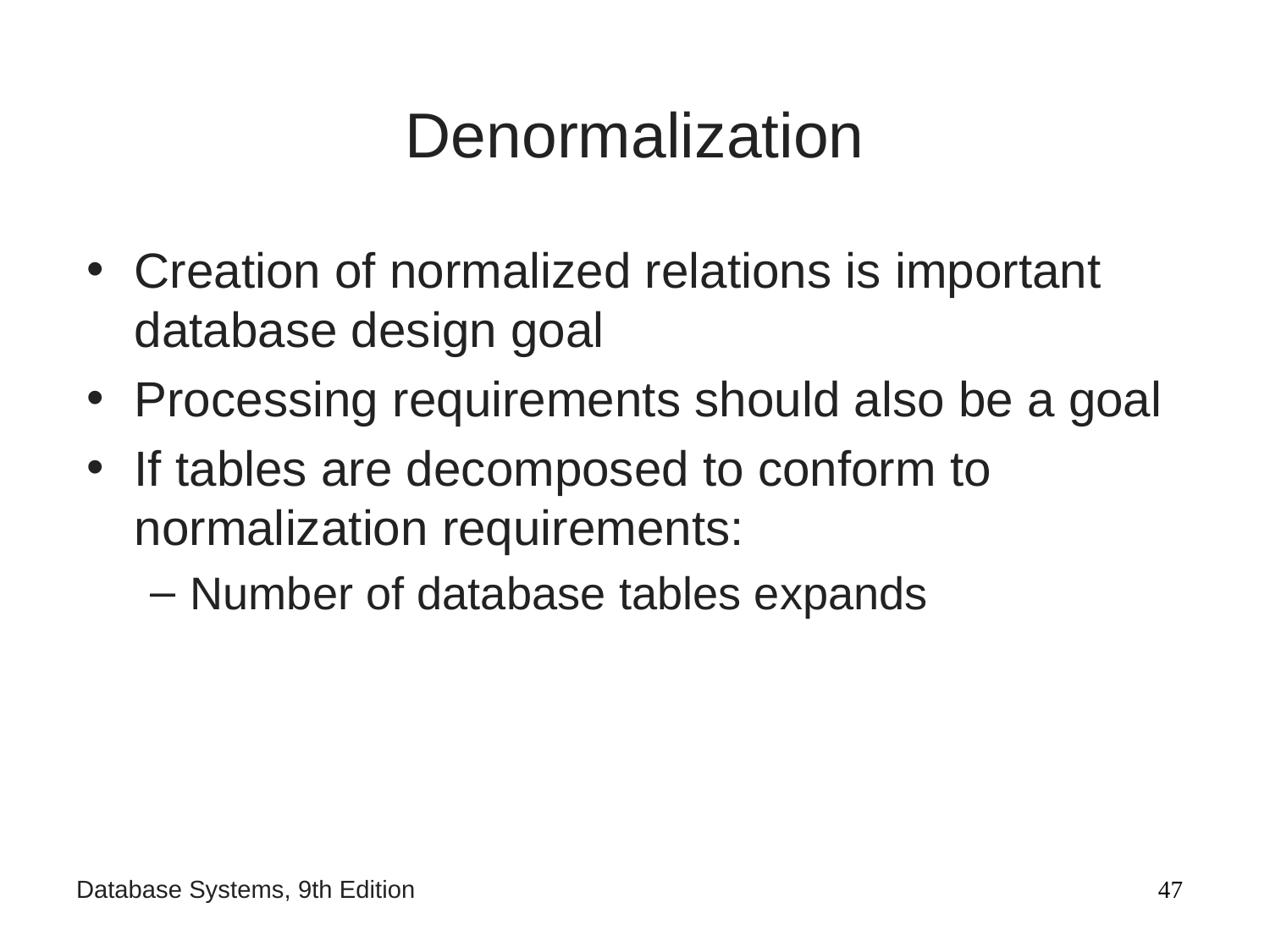

# Denormalization
Creation of normalized relations is important database design goal
Processing requirements should also be a goal
If tables are decomposed to conform to normalization requirements:
Number of database tables expands
47
Database Systems, 9th Edition